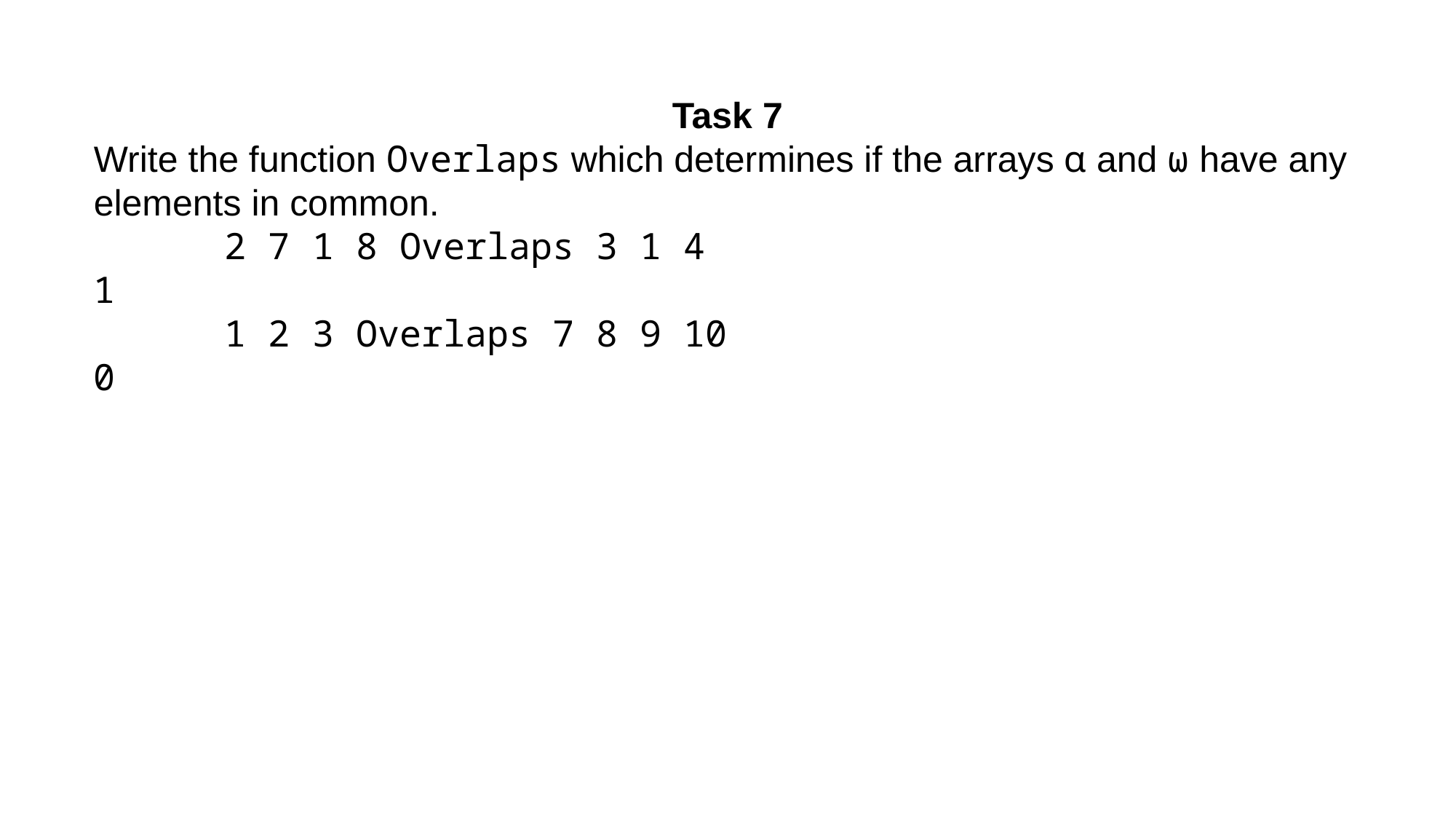

Task 7
Write the function Overlaps which determines if the arrays ⍺ and ⍵ have any elements in common.
      2 7 1 8 Overlaps 3 1 4
1
      1 2 3 Overlaps 7 8 9 10
0